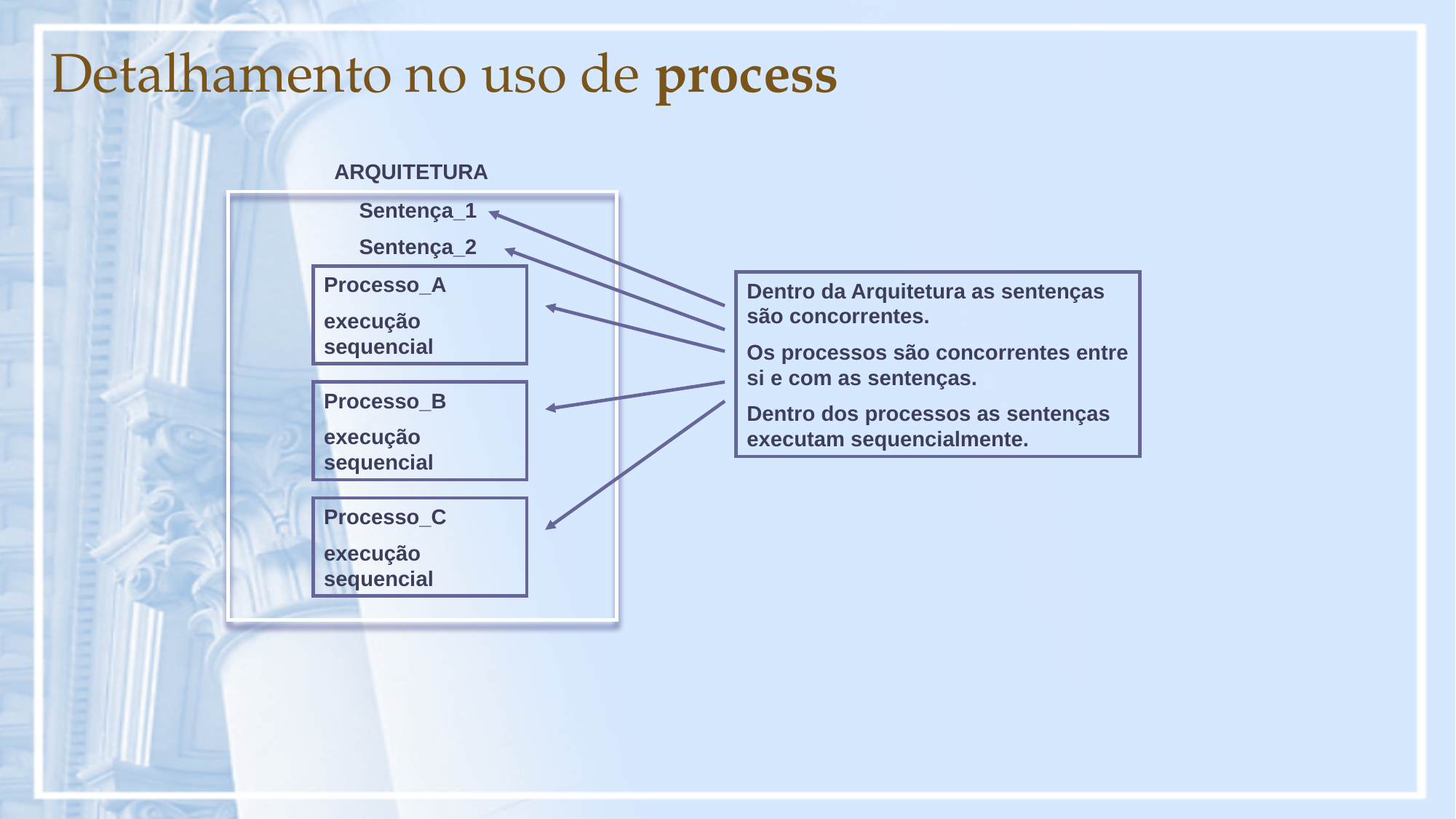

# Detalhamento no uso de process

ARQUITETURA
Sentença_1
Sentença_2

Processo_A
execução sequencial
Dentro da Arquitetura as sentenças são concorrentes.
Os processos são concorrentes entre si e com as sentenças.
Dentro dos processos as sentenças executam sequencialmente.

Processo_B
execução sequencial

Processo_C
execução sequencial